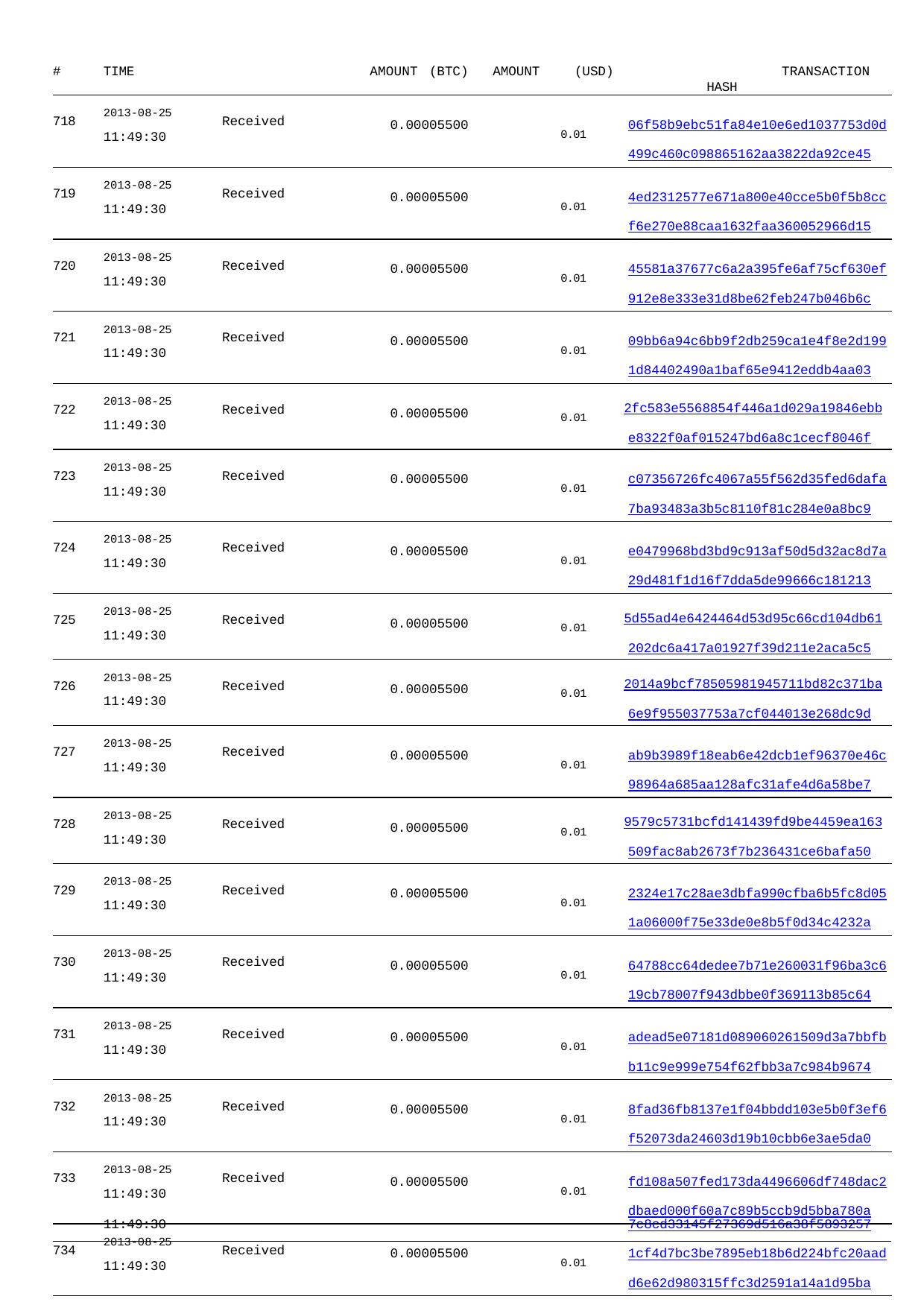

| # TIME | AMOUNT (BTC) | AMOUNT | (USD) TRANSACTION HASH |
| --- | --- | --- | --- |
| 718 2013-08-25 Received 11:49:30 | 0.00005500 |  | 0.01 06f58b9ebc51fa84e10e6ed1037753d0d 499c460c098865162aa3822da92ce45 |
| 719 2013-08-25 Received 11:49:30 | 0.00005500 |  | 0.01 4ed2312577e671a800e40cce5b0f5b8cc f6e270e88caa1632faa360052966d15 |
| 720 2013-08-25 Received 11:49:30 | 0.00005500 |  | 0.01 45581a37677c6a2a395fe6af75cf630ef 912e8e333e31d8be62feb247b046b6c |
| 721 2013-08-25 Received 11:49:30 | 0.00005500 |  | 0.01 09bb6a94c6bb9f2db259ca1e4f8e2d199 1d84402490a1baf65e9412eddb4aa03 |
| 722 2013-08-25 Received 11:49:30 | 0.00005500 |  | 0.01 2fc583e5568854f446a1d029a19846ebb e8322f0af015247bd6a8c1cecf8046f |
| 723 2013-08-25 Received 11:49:30 | 0.00005500 |  | 0.01 c07356726fc4067a55f562d35fed6dafa 7ba93483a3b5c8110f81c284e0a8bc9 |
| 724 2013-08-25 Received 11:49:30 | 0.00005500 |  | 0.01 e0479968bd3bd9c913af50d5d32ac8d7a 29d481f1d16f7dda5de99666c181213 |
| 725 2013-08-25 Received 11:49:30 | 0.00005500 |  | 0.01 5d55ad4e6424464d53d95c66cd104db61 202dc6a417a01927f39d211e2aca5c5 |
| 726 2013-08-25 Received 11:49:30 | 0.00005500 |  | 0.01 2014a9bcf78505981945711bd82c371ba 6e9f955037753a7cf044013e268dc9d |
| 727 2013-08-25 Received 11:49:30 | 0.00005500 |  | 0.01 ab9b3989f18eab6e42dcb1ef96370e46c 98964a685aa128afc31afe4d6a58be7 |
| 728 2013-08-25 Received 11:49:30 | 0.00005500 |  | 0.01 9579c5731bcfd141439fd9be4459ea163 509fac8ab2673f7b236431ce6bafa50 |
| 729 2013-08-25 Received 11:49:30 | 0.00005500 |  | 0.01 2324e17c28ae3dbfa990cfba6b5fc8d05 1a06000f75e33de0e8b5f0d34c4232a |
| 730 2013-08-25 Received 11:49:30 | 0.00005500 |  | 0.01 64788cc64dedee7b71e260031f96ba3c6 19cb78007f943dbbe0f369113b85c64 |
| 731 2013-08-25 Received 11:49:30 | 0.00005500 |  | 0.01 adead5e07181d089060261509d3a7bbfb b11c9e999e754f62fbb3a7c984b9674 |
| 732 2013-08-25 Received 11:49:30 | 0.00005500 |  | 0.01 8fad36fb8137e1f04bbdd103e5b0f3ef6 f52073da24603d19b10cbb6e3ae5da0 |
| 733 2013-08-25 Received 11:49:30 | 0.00005500 |  | 0.01 fd108a507fed173da4496606df748dac2 dbaed000f60a7c89b5ccb9d5bba780a |
| 734 2013-08-25 Received 11:49:30 | 0.00005500 |  | 0.01 1cf4d7bc3be7895eb18b6d224bfc20aad d6e62d980315ffc3d2591a14a1d95ba |
| 735 2013-08-25 Received 11:49:30 | 0.00005500 |  | 0.01 ad78d83f56b91f78b1e3cda2efb7104e4 4e5b89a1b5a9e5efbe79f60e8c62ccf |
| 736 2013-08-25 Received | 0.00005500 |  | 0.01 25eedd5856d43f99bd81986a08cbd1aae |
11:49:30
7c8cd33145f27369d516a38f5893257